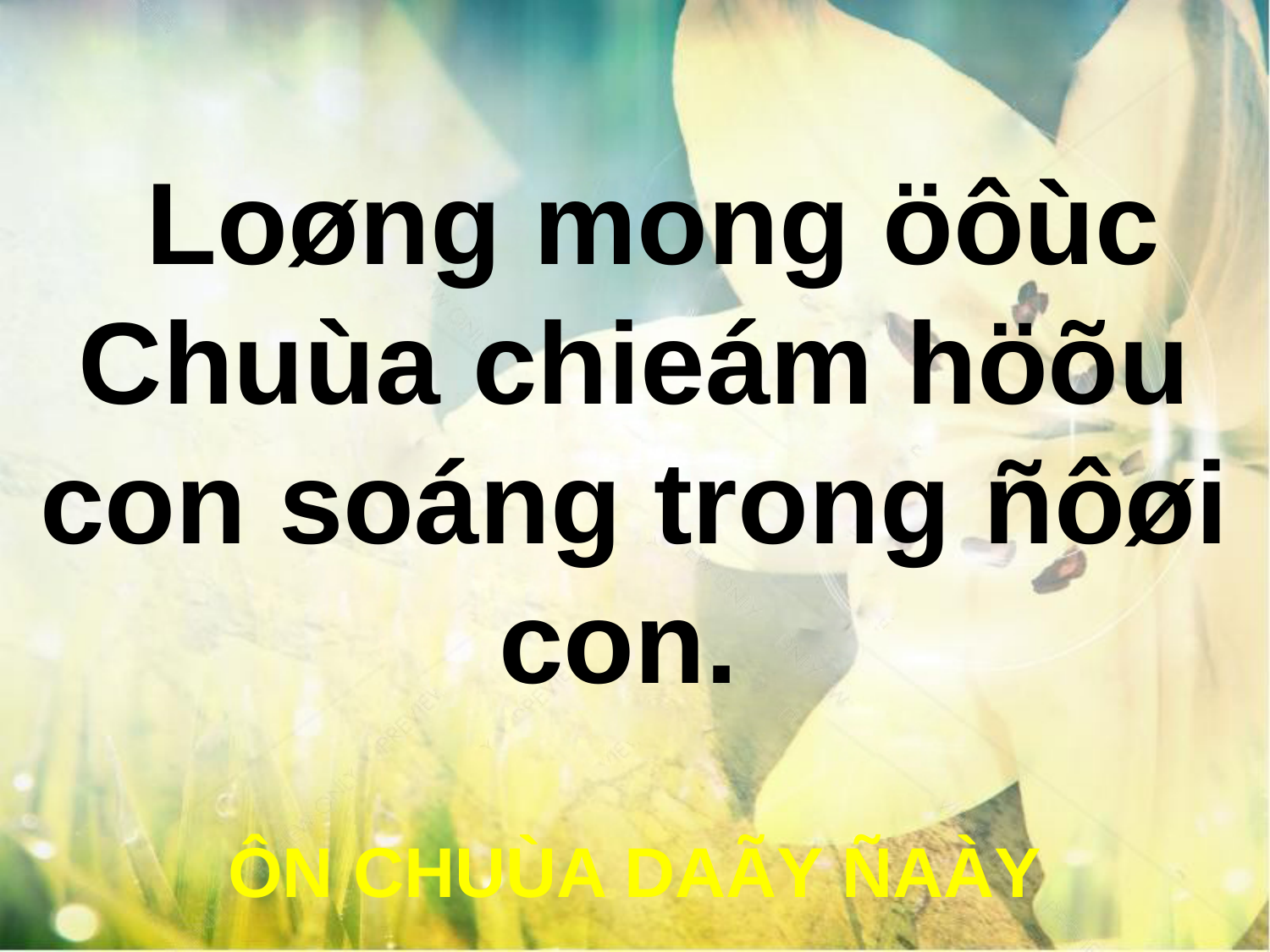

Loøng mong öôùc Chuùa chieám höõu con soáng trong ñôøi con.
ÔN CHUÙA DAÃY ÑAÀY